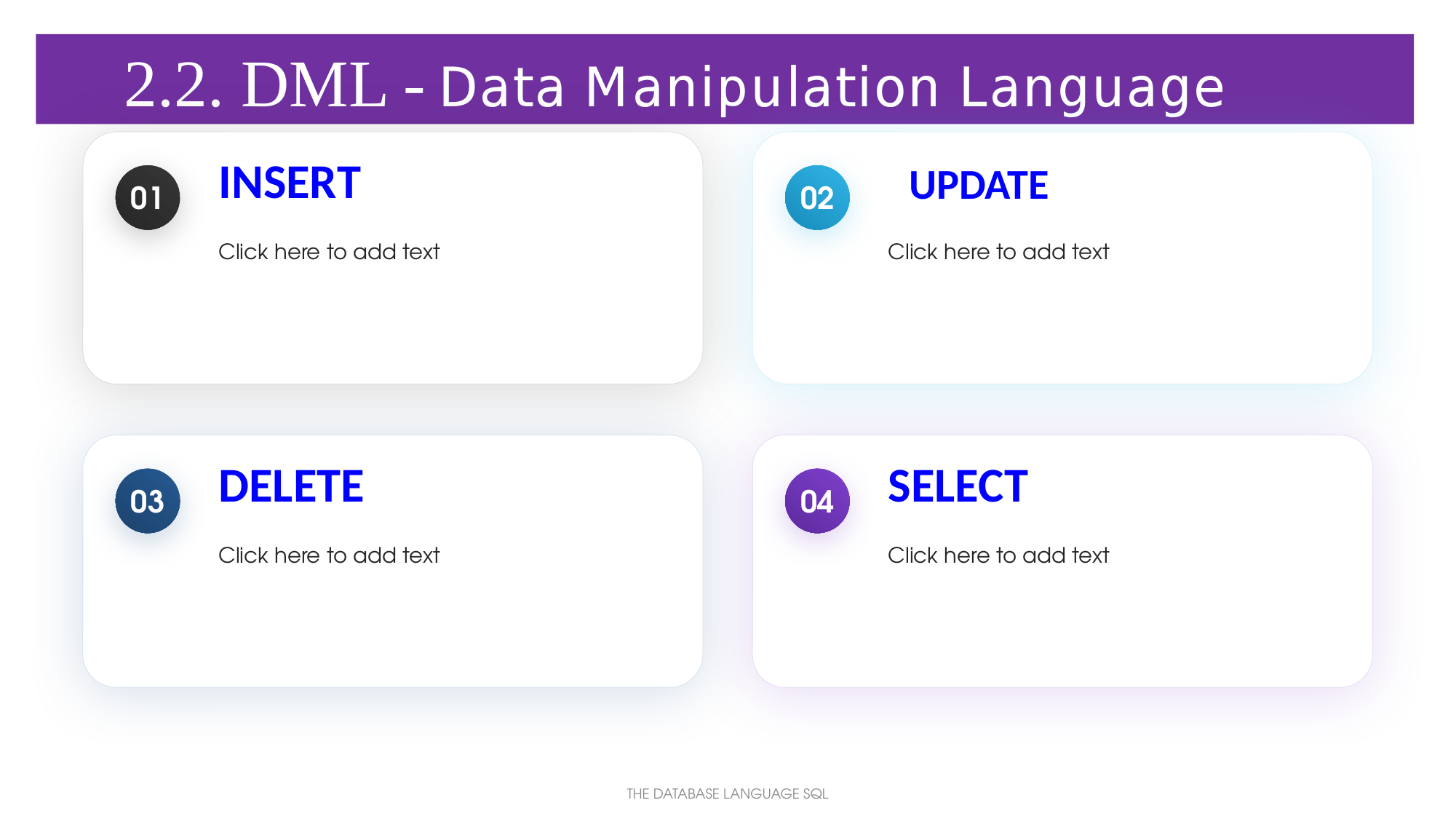

2.2. DML - Data Manipulation Language
# Physical Diagram - FUHCompany

INSERT
UPDATE
01
02
Click here to add text
Click here to add text

DELETE
SELECT
03
04
Click here to add text
Click here to add text
THE DATABASE LANGUAGE SQL
20